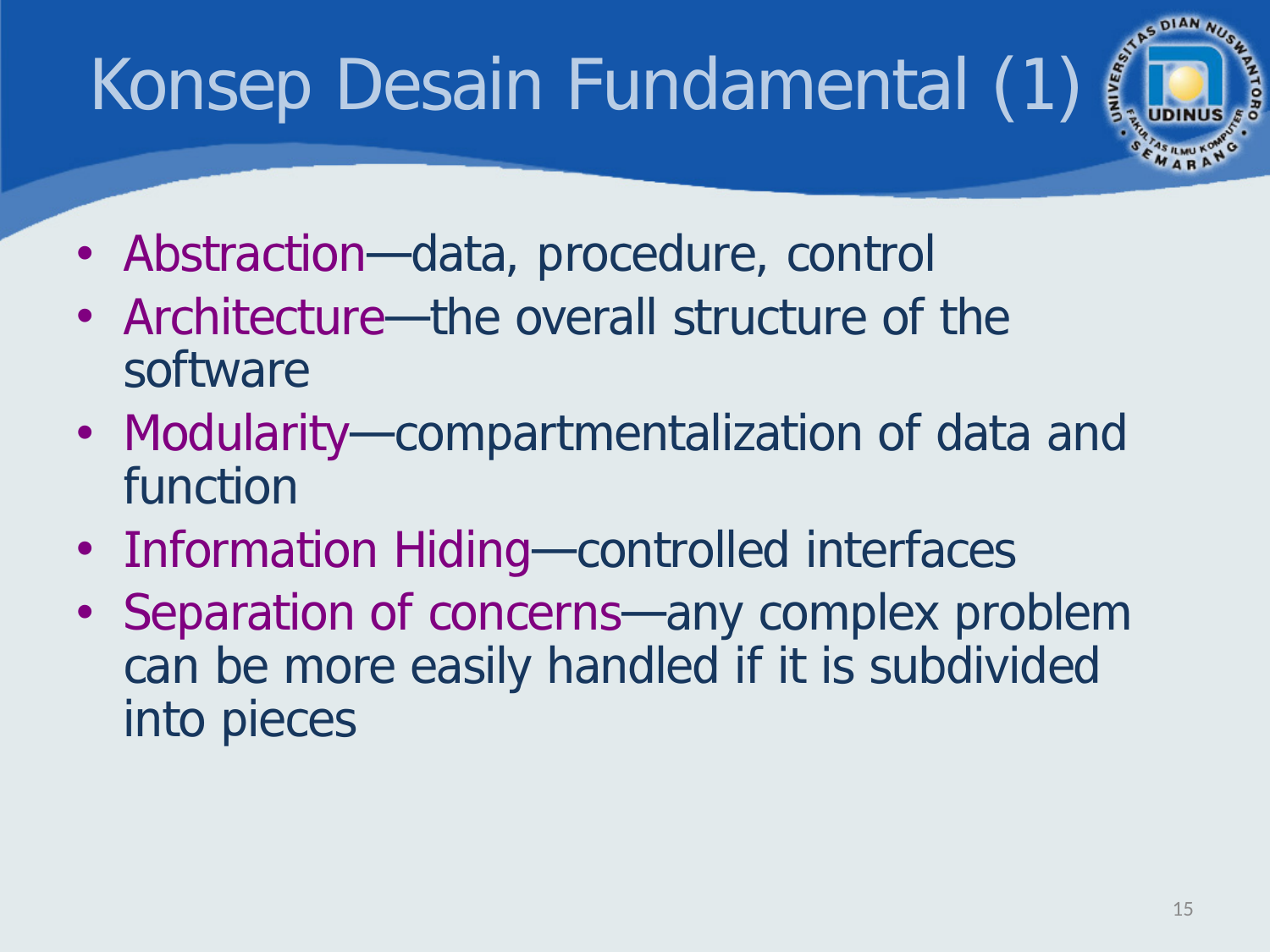

# Konsep Desain Fundamental (1)
Abstraction—data, procedure, control
Architecture—the overall structure of the software
Modularity—compartmentalization of data and function
Information Hiding—controlled interfaces
Separation of concerns—any complex problem can be more easily handled if it is subdivided into pieces

15